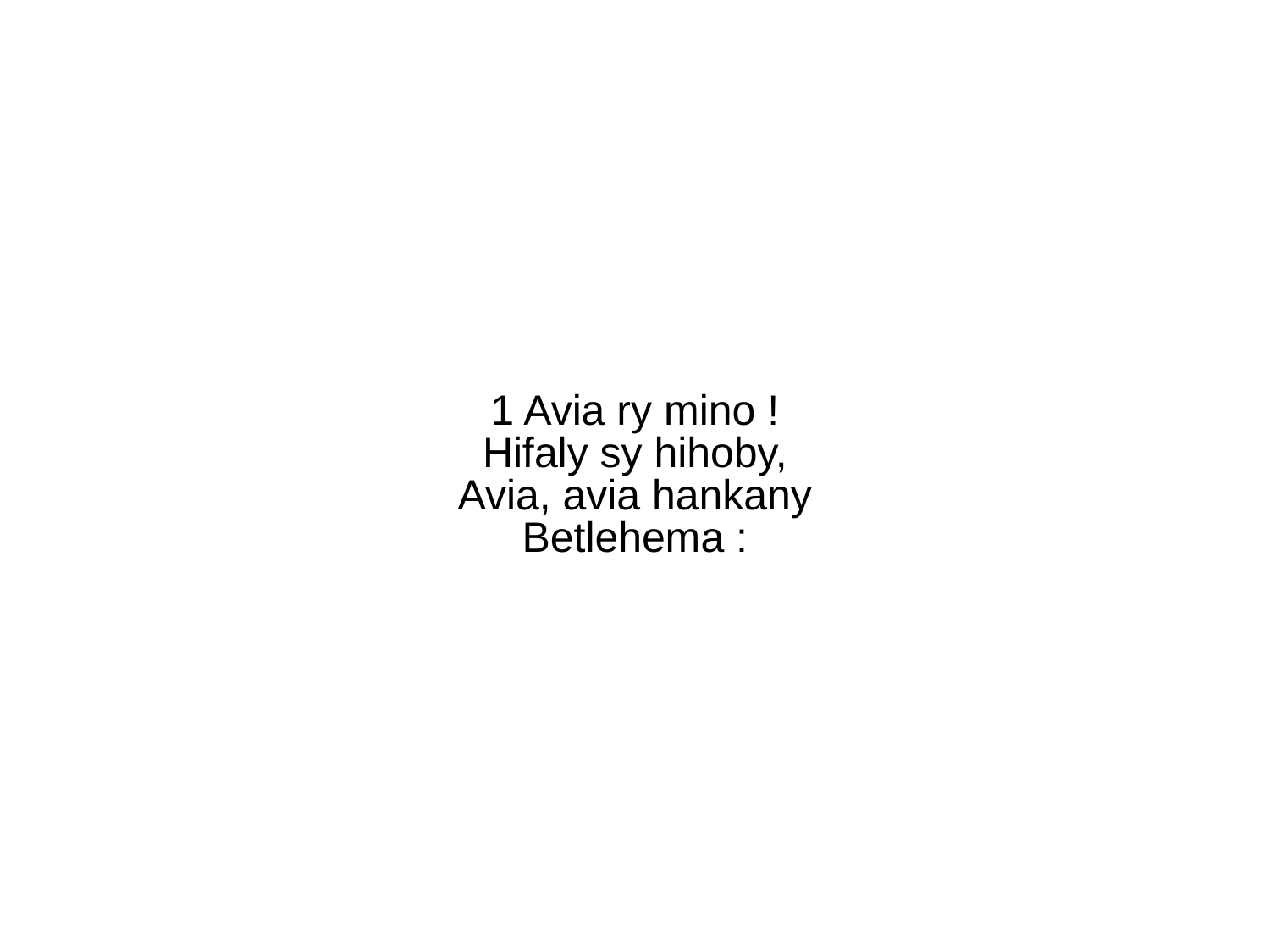

1 Avia ry mino !
Hifaly sy hihoby,
Avia, avia hankany
Betlehema :